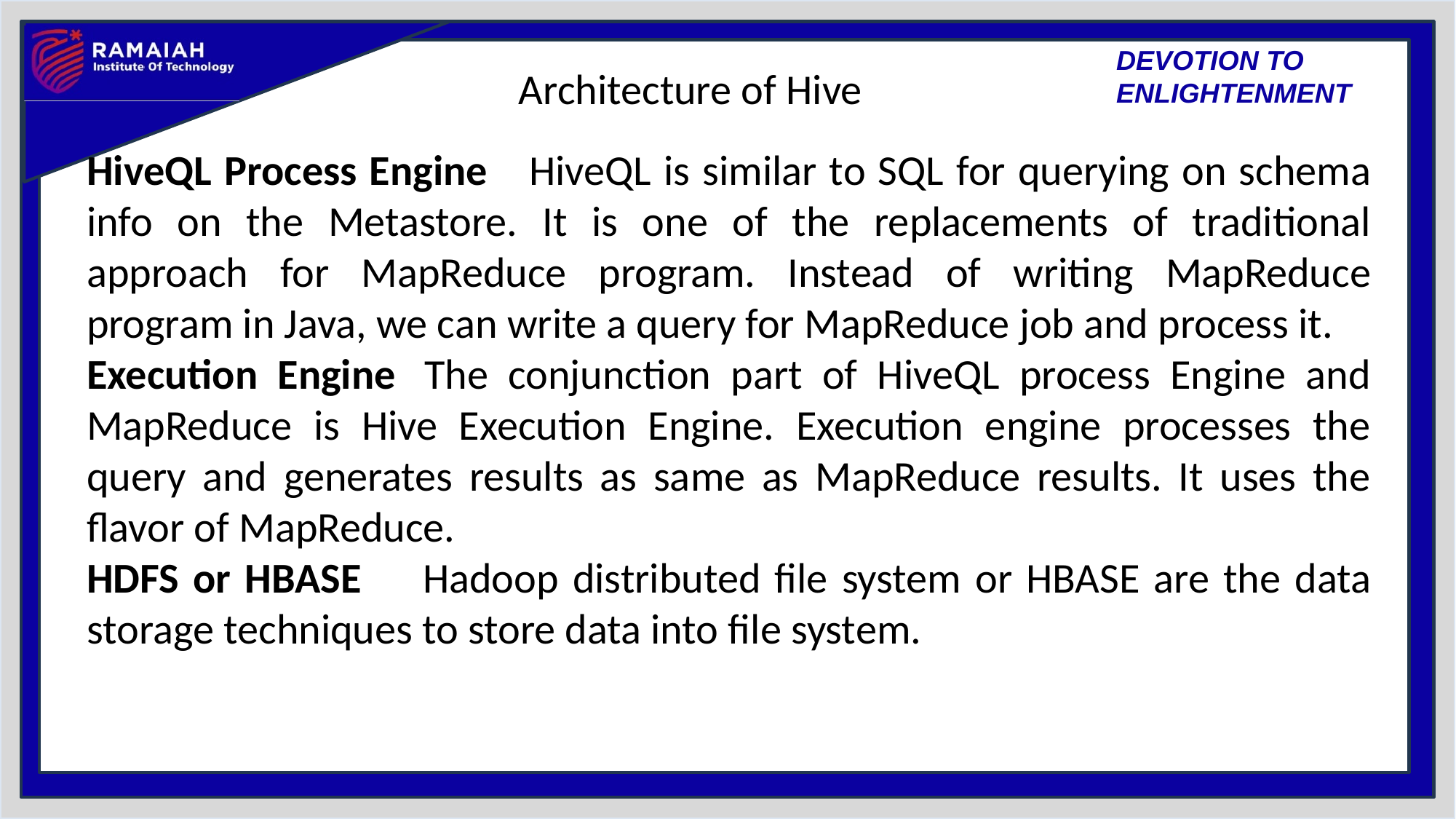

# Architecture of Hive
HiveQL Process Engine	HiveQL is similar to SQL for querying on schema info on the Metastore. It is one of the replacements of traditional approach for MapReduce program. Instead of writing MapReduce program in Java, we can write a query for MapReduce job and process it.
Execution Engine	The conjunction part of HiveQL process Engine and MapReduce is Hive Execution Engine. Execution engine processes the query and generates results as same as MapReduce results. It uses the flavor of MapReduce.
HDFS or HBASE	Hadoop distributed file system or HBASE are the data storage techniques to store data into file system.